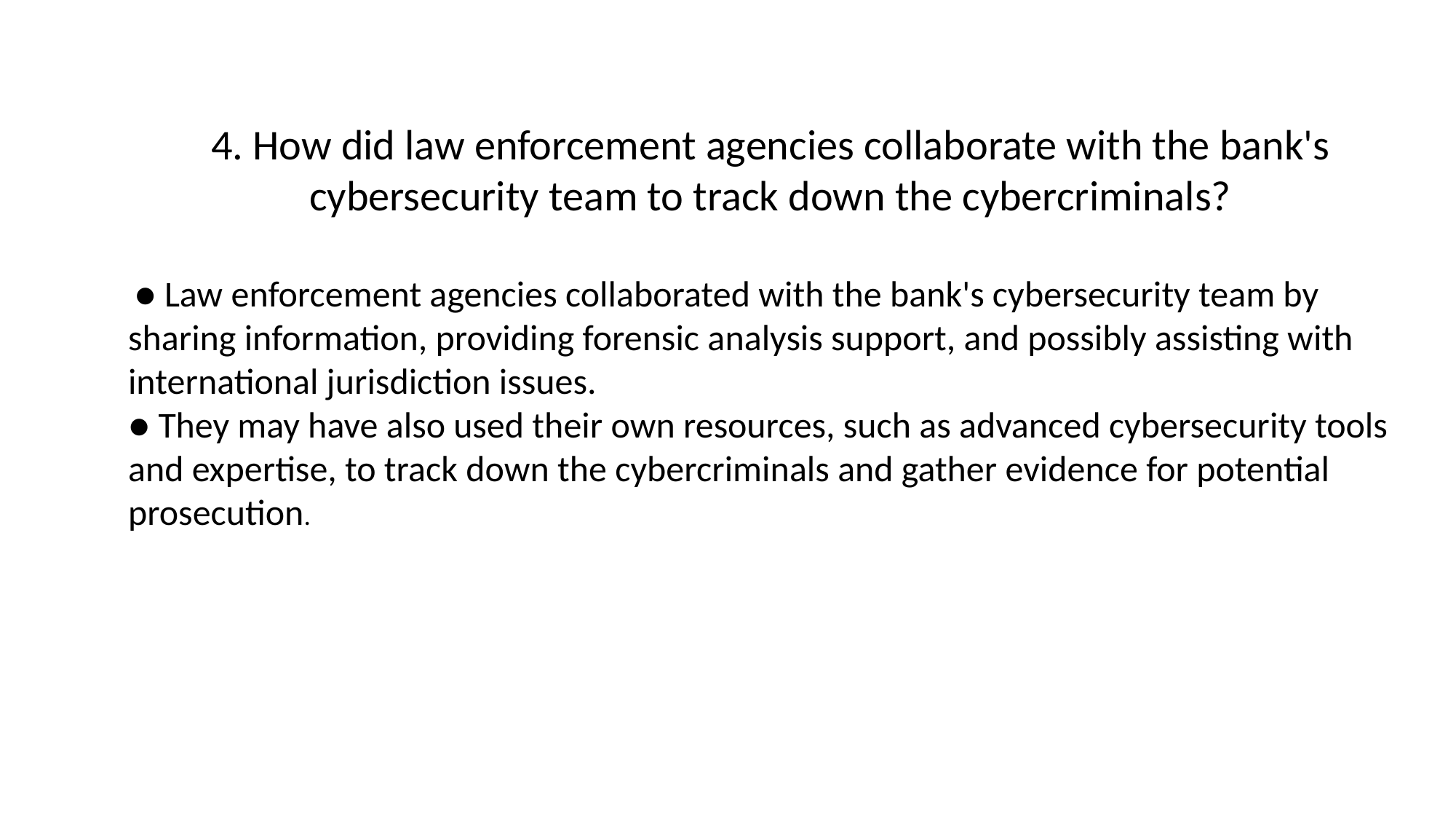

4. How did law enforcement agencies collaborate with the bank's cybersecurity team to track down the cybercriminals?

 ● Law enforcement agencies collaborated with the bank's cybersecurity team by sharing information, providing forensic analysis support, and possibly assisting with international jurisdiction issues.
● They may have also used their own resources, such as advanced cybersecurity tools and expertise, to track down the cybercriminals and gather evidence for potential prosecution.